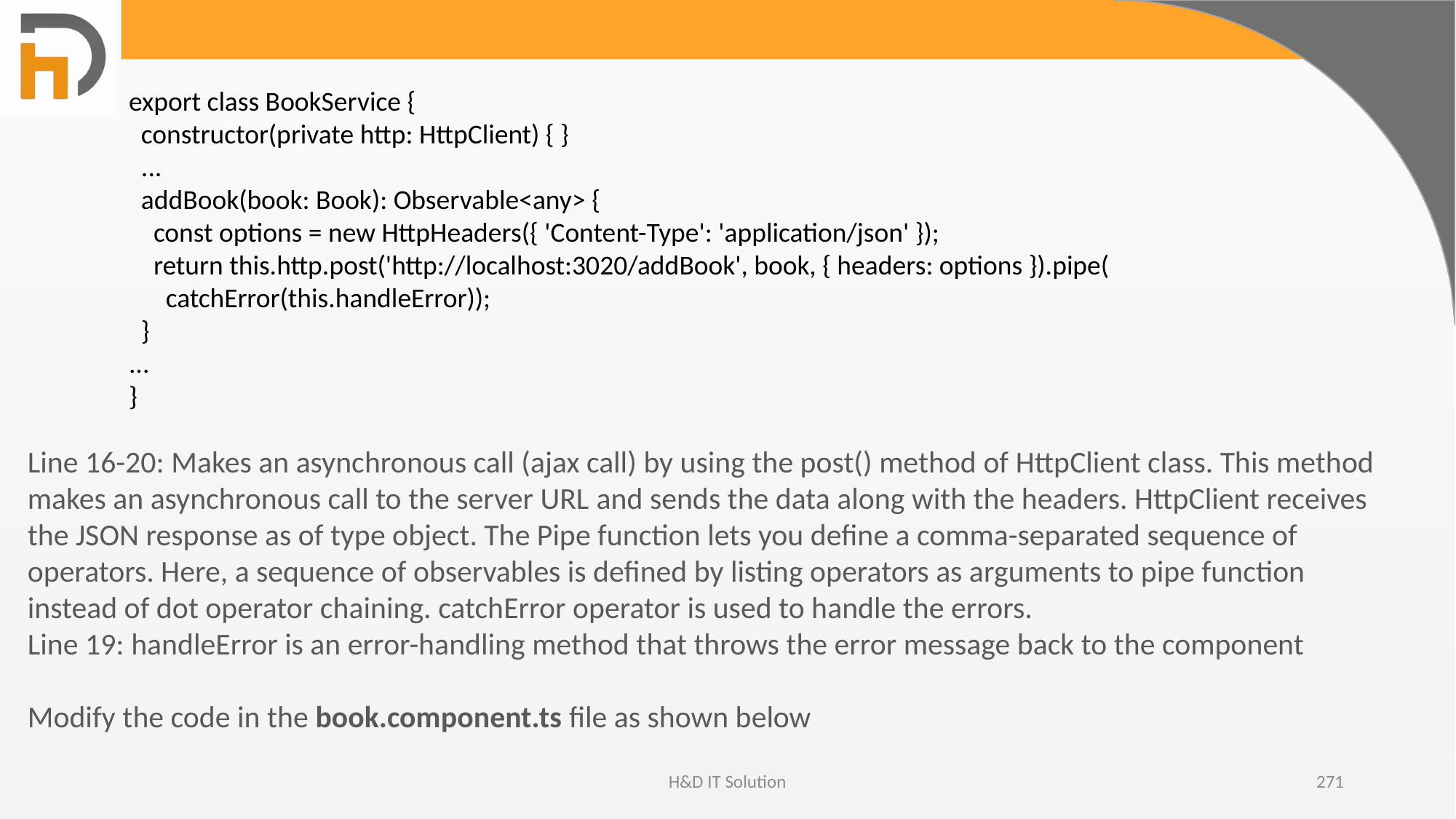

export class BookService {
  constructor(private http: HttpClient) { }
  ...
  addBook(book: Book): Observable<any> {
    const options = new HttpHeaders({ 'Content-Type': 'application/json' });
    return this.http.post('http://localhost:3020/addBook', book, { headers: options }).pipe(
      catchError(this.handleError));
  }
...
}
Line 16-20: Makes an asynchronous call (ajax call) by using the post() method of HttpClient class. This method makes an asynchronous call to the server URL and sends the data along with the headers. HttpClient receives the JSON response as of type object. The Pipe function lets you define a comma-separated sequence of operators. Here, a sequence of observables is defined by listing operators as arguments to pipe function instead of dot operator chaining. catchError operator is used to handle the errors.
Line 19: handleError is an error-handling method that throws the error message back to the component

Modify the code in the book.component.ts file as shown below
H&D IT Solution
271